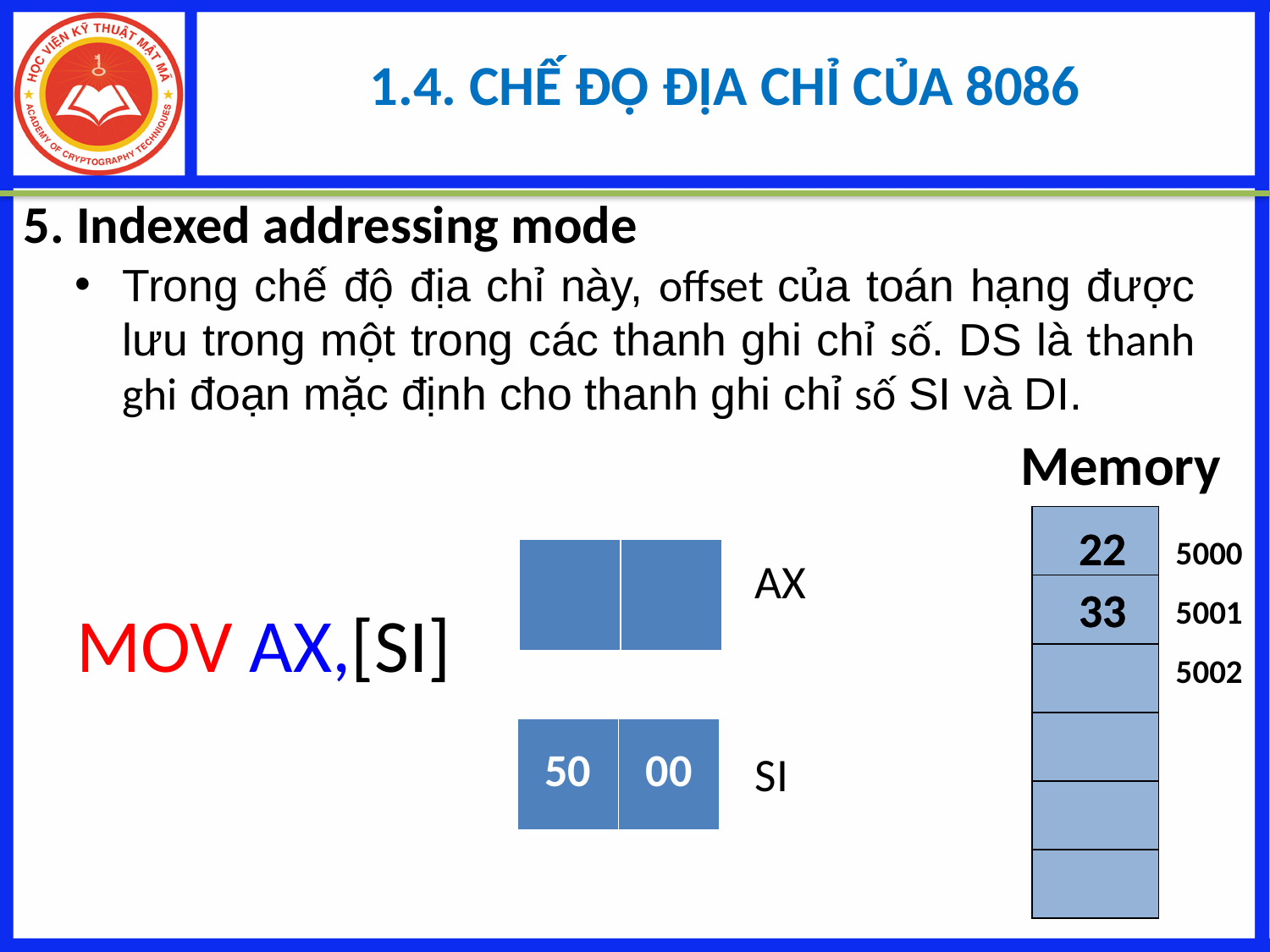

1.4. CHẾ ĐỘ ĐỊA CHỈ CỦA 8086
5. Indexed addressing mode
Trong chế độ địa chỉ này, offset của toán hạng được lưu trong một trong các thanh ghi chỉ số. DS là thanh ghi đoạn mặc định cho thanh ghi chỉ số SI và DI.
Memory
|  |
| --- |
|  |
|  |
|  |
|  |
|  |
5000
5001
5002
22
22
|  |  |
| --- | --- |
AX
33
33
MOV AX,[SI]
| 50 | 00 |
| --- | --- |
SI